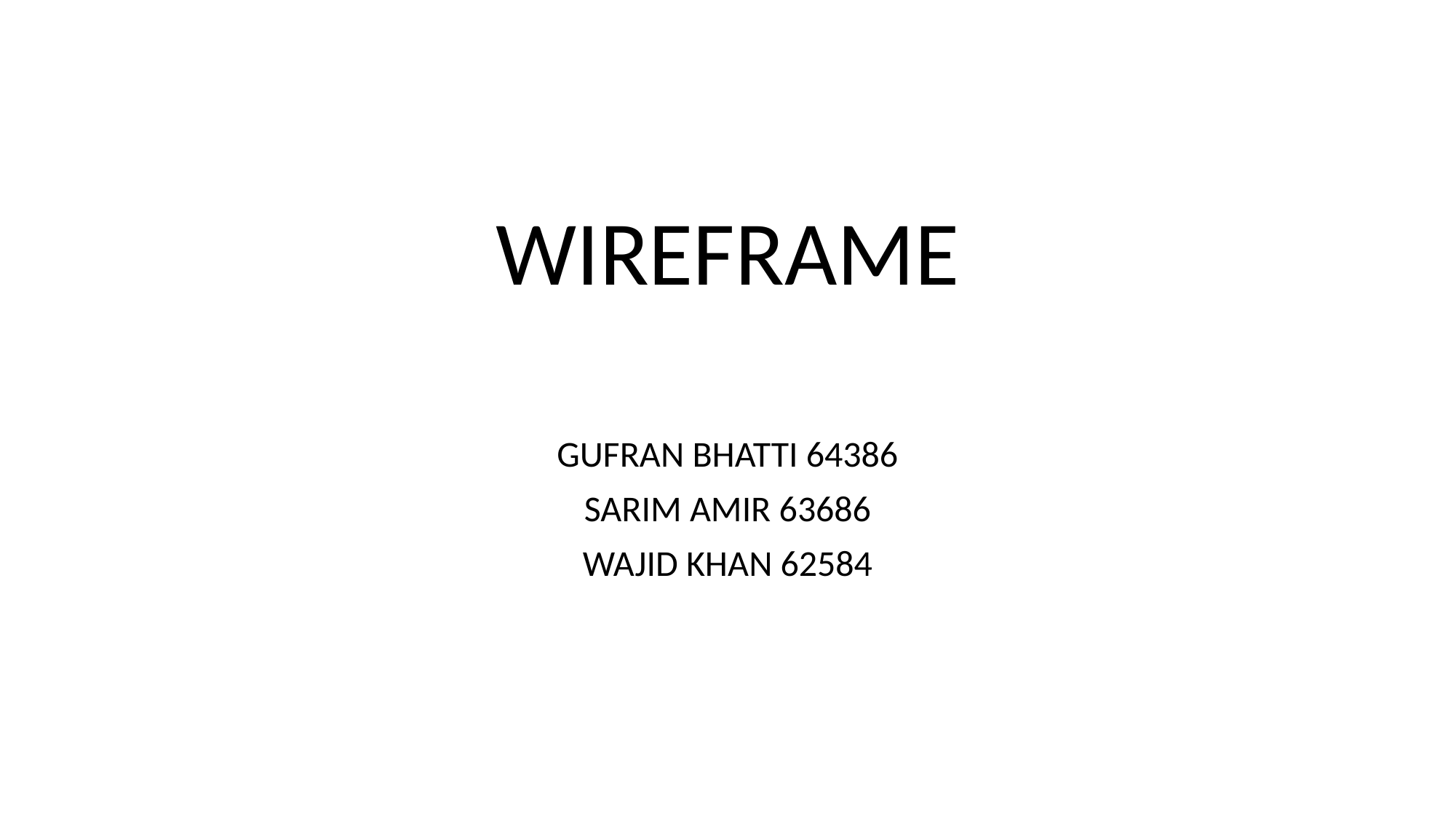

# WIREFRAME
GUFRAN BHATTI 64386
SARIM AMIR 63686
WAJID KHAN 62584